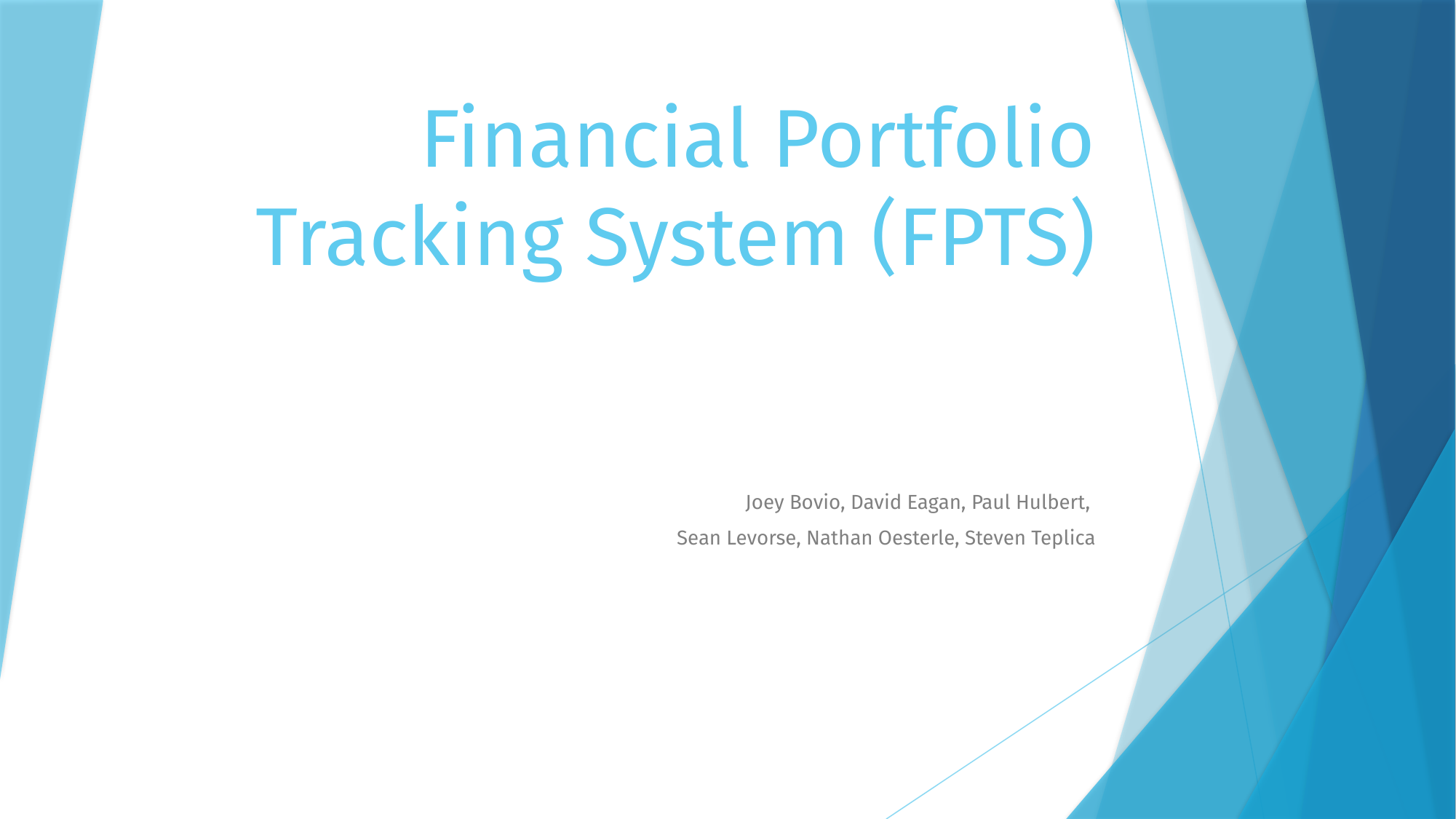

# Financial Portfolio Tracking System (FPTS)
Joey Bovio, David Eagan, Paul Hulbert,
Sean Levorse, Nathan Oesterle, Steven Teplica